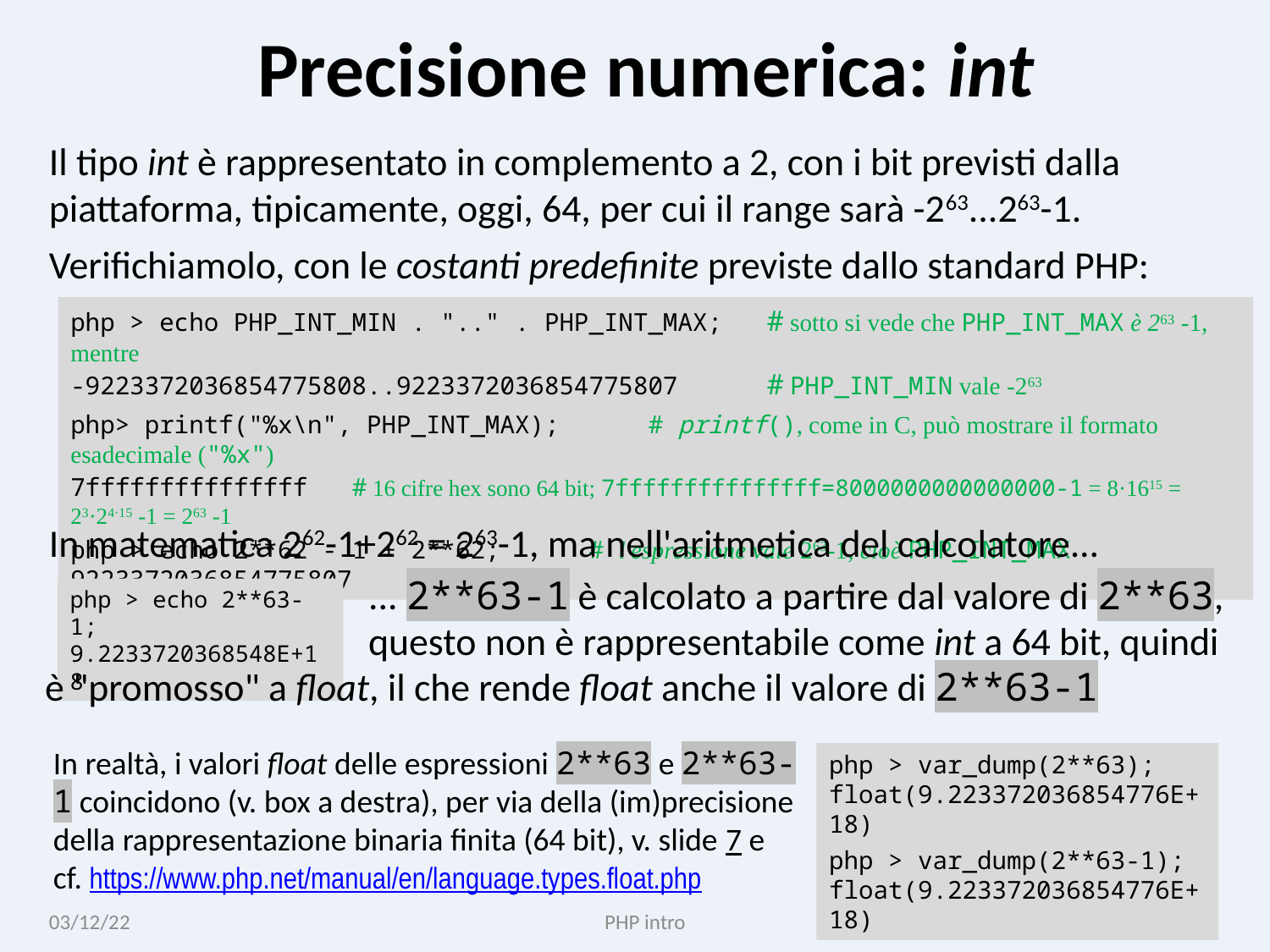

# Precisione numerica: int
Il tipo int è rappresentato in complemento a 2, con i bit previsti dalla piattaforma, tipicamente, oggi, 64, per cui il range sarà -263...263-1.
Verifichiamolo, con le costanti predefinite previste dallo standard PHP:
php > echo PHP_INT_MIN . ".." . PHP_INT_MAX;   # sotto si vede che PHP_INT_MAX è 263 -1, mentre
-9223372036854775808..9223372036854775807      # PHP_INT_MIN vale -263
php> printf("%x\n", PHP_INT_MAX);      # printf(), come in C, può mostrare il formato esadecimale ("%x")
7fffffffffffffff   # 16 cifre hex sono 64 bit; 7fffffffffffffff=8000000000000000-1 = 8·1615 = 23·24·15 -1 = 263 -1
php > echo 2**62 - 1 + 2**62;      # l'espressione vale 263-1, cioè PHP_INT_MAX
9223372036854775807
In matematica 262-1+262 = 263-1, ma nell'aritmetica del calcolatore...
... 2**63-1 è calcolato a partire dal valore di 2**63, questo non è rappresentabile come int a 64 bit, quindi
php > echo 2**63-1;
9.2233720368548E+18
è "promosso" a float, il che rende float anche il valore di 2**63-1
In realtà, i valori float delle espressioni 2**63 e 2**63-1 coincidono (v. box a destra), per via della (im)precisione della rappresentazione binaria finita (64 bit), v. slide 7 e cf. https://www.php.net/manual/en/language.types.float.php
php > var_dump(2**63);
float(9.223372036854776E+18)
php > var_dump(2**63-1);
float(9.223372036854776E+18)
03/12/22
PHP intro
6